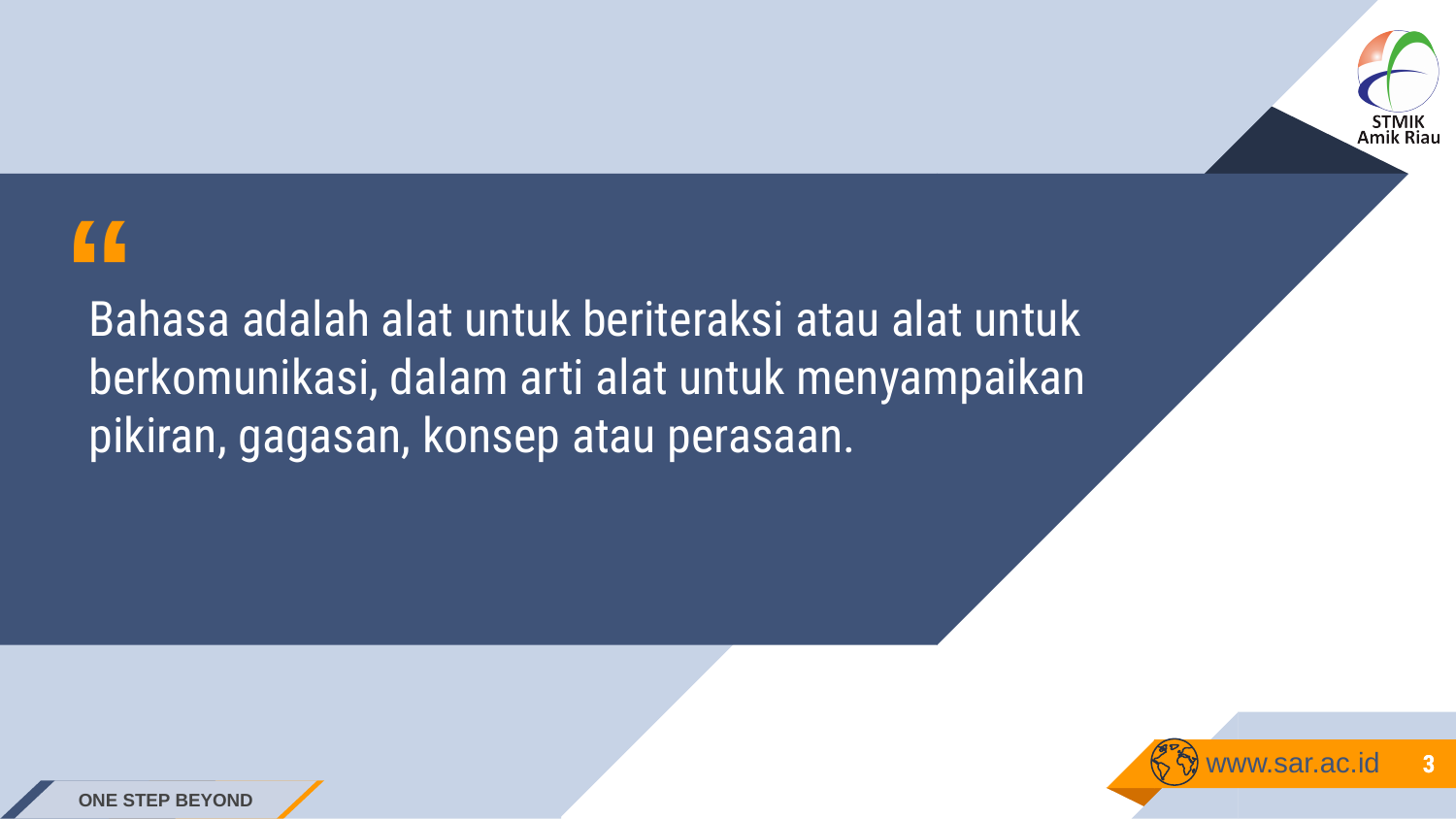

Bahasa adalah alat untuk beriteraksi atau alat untuk berkomunikasi, dalam arti alat untuk menyampaikan pikiran, gagasan, konsep atau perasaan.
3
3